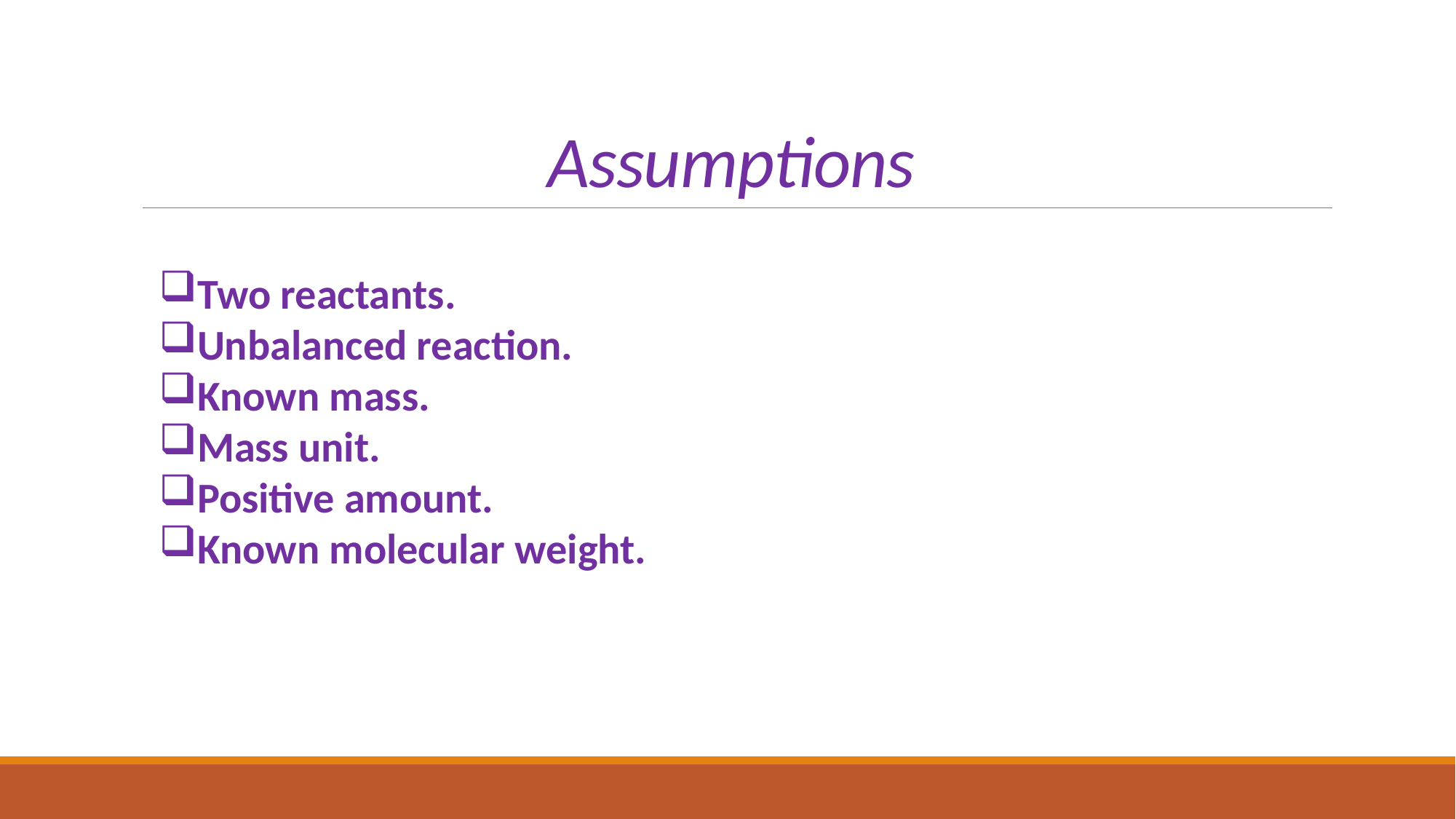

# Assumptions
Two reactants.
Unbalanced reaction.
Known mass.
Mass unit.
Positive amount.
Known molecular weight.